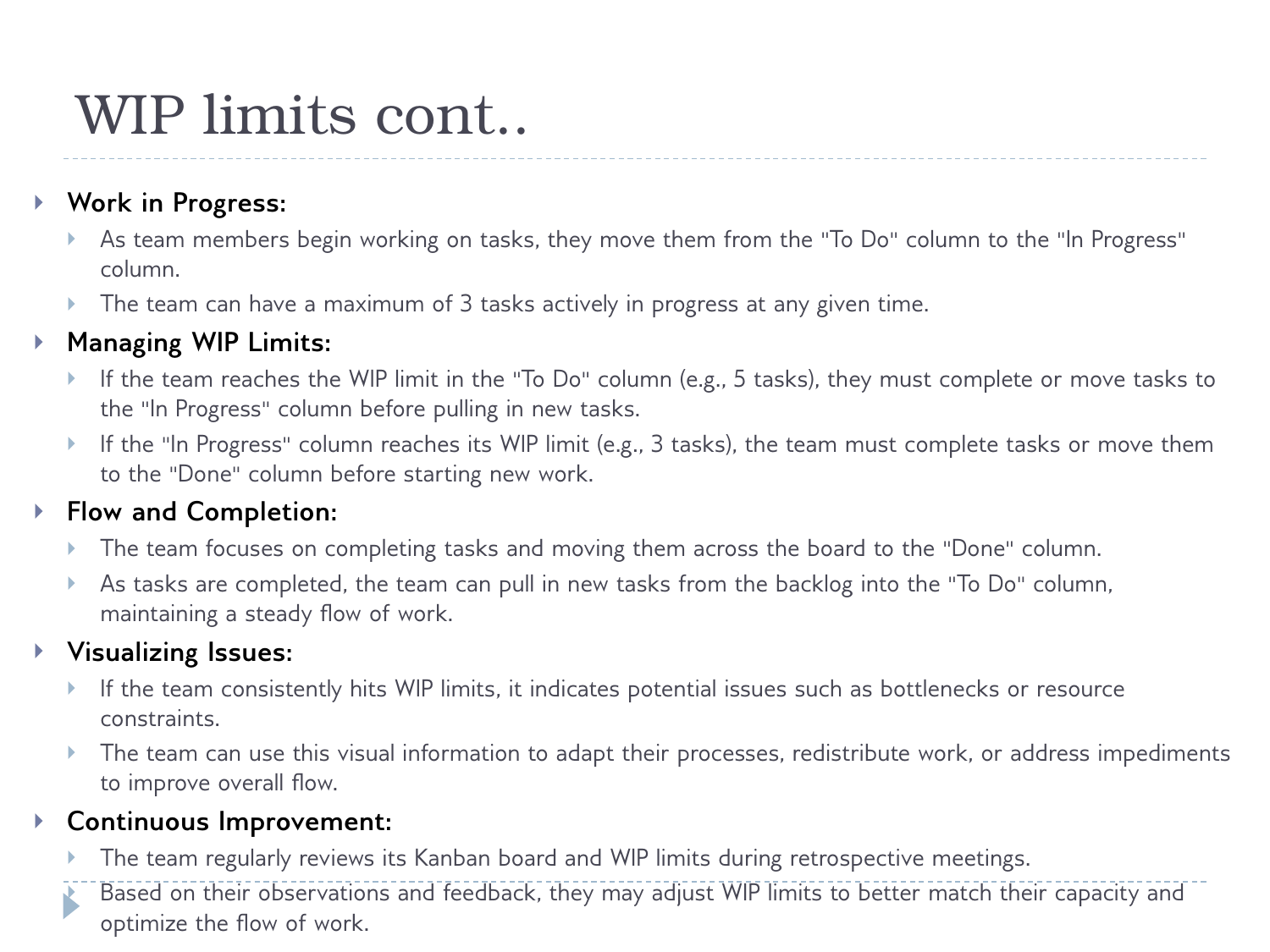

# WIP limits cont..

Work in Progress:
As team members begin working on tasks, they move them from the "To Do" column to the "In Progress" column.
The team can have a maximum of 3 tasks actively in progress at any given time.
Managing WIP Limits:
If the team reaches the WIP limit in the "To Do" column (e.g., 5 tasks), they must complete or move tasks to the "In Progress" column before pulling in new tasks.
If the "In Progress" column reaches its WIP limit (e.g., 3 tasks), the team must complete tasks or move them to the "Done" column before starting new work.
Flow and Completion:
The team focuses on completing tasks and moving them across the board to the "Done" column.
As tasks are completed, the team can pull in new tasks from the backlog into the "To Do" column, maintaining a steady flow of work.
Visualizing Issues:
If the team consistently hits WIP limits, it indicates potential issues such as bottlenecks or resource constraints.
The team can use this visual information to adapt their processes, redistribute work, or address impediments to improve overall flow.
Continuous Improvement:
The team regularly reviews its Kanban board and WIP limits during retrospective meetings.
Based on their observations and feedback, they may adjust WIP limits to better match their capacity and optimize the flow of work.